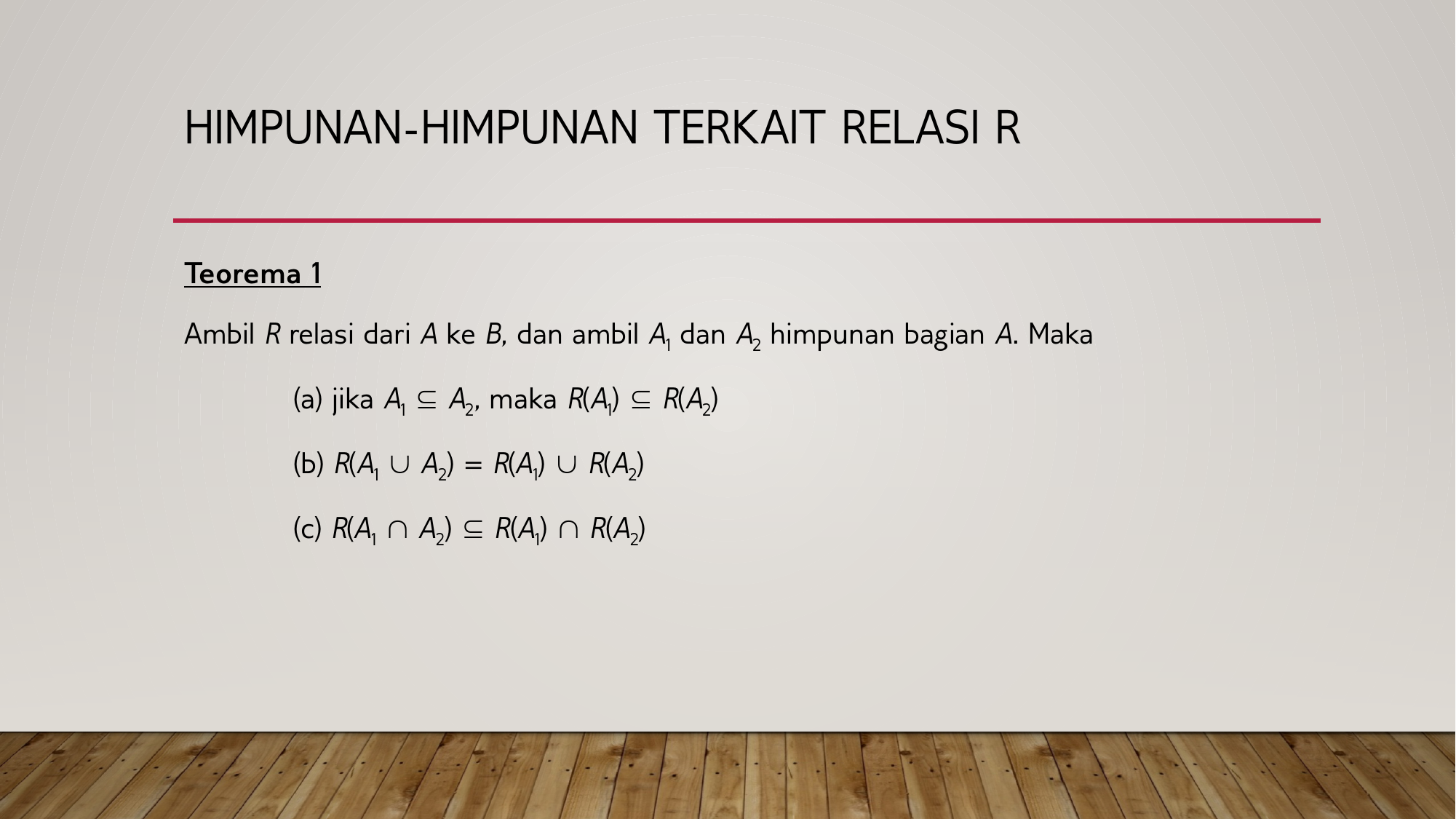

# Himpunan-himpunan terkait relasi r
Teorema 1
Ambil R relasi dari A ke B, dan ambil A1 dan A2 himpunan bagian A. Maka
	(a) jika A1 ⊆ A2, maka R(A1) ⊆ R(A2)
	(b) R(A1 ∪ A2) = R(A1) ∪ R(A2)
	(c) R(A1 ∩ A2) ⊆ R(A1) ∩ R(A2)